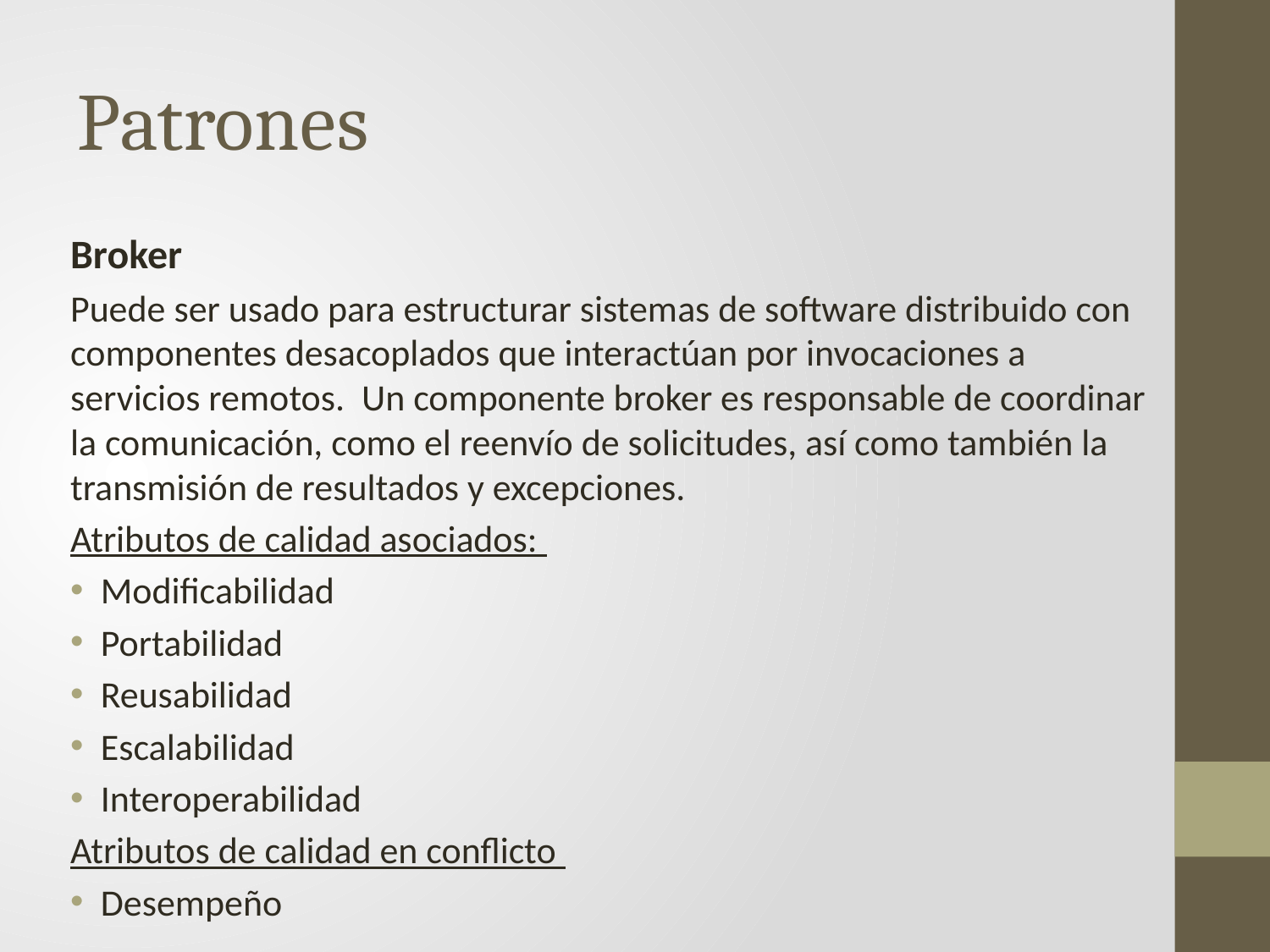

# Patrones
Broker
Puede ser usado para estructurar sistemas de software distribuido con componentes desacoplados que interactúan por invocaciones a servicios remotos.  Un componente broker es responsable de coordinar la comunicación, como el reenvío de solicitudes, así como también la transmisión de resultados y excepciones.
Atributos de calidad asociados:
Modificabilidad
Portabilidad
Reusabilidad
Escalabilidad
Interoperabilidad
Atributos de calidad en conflicto
Desempeño